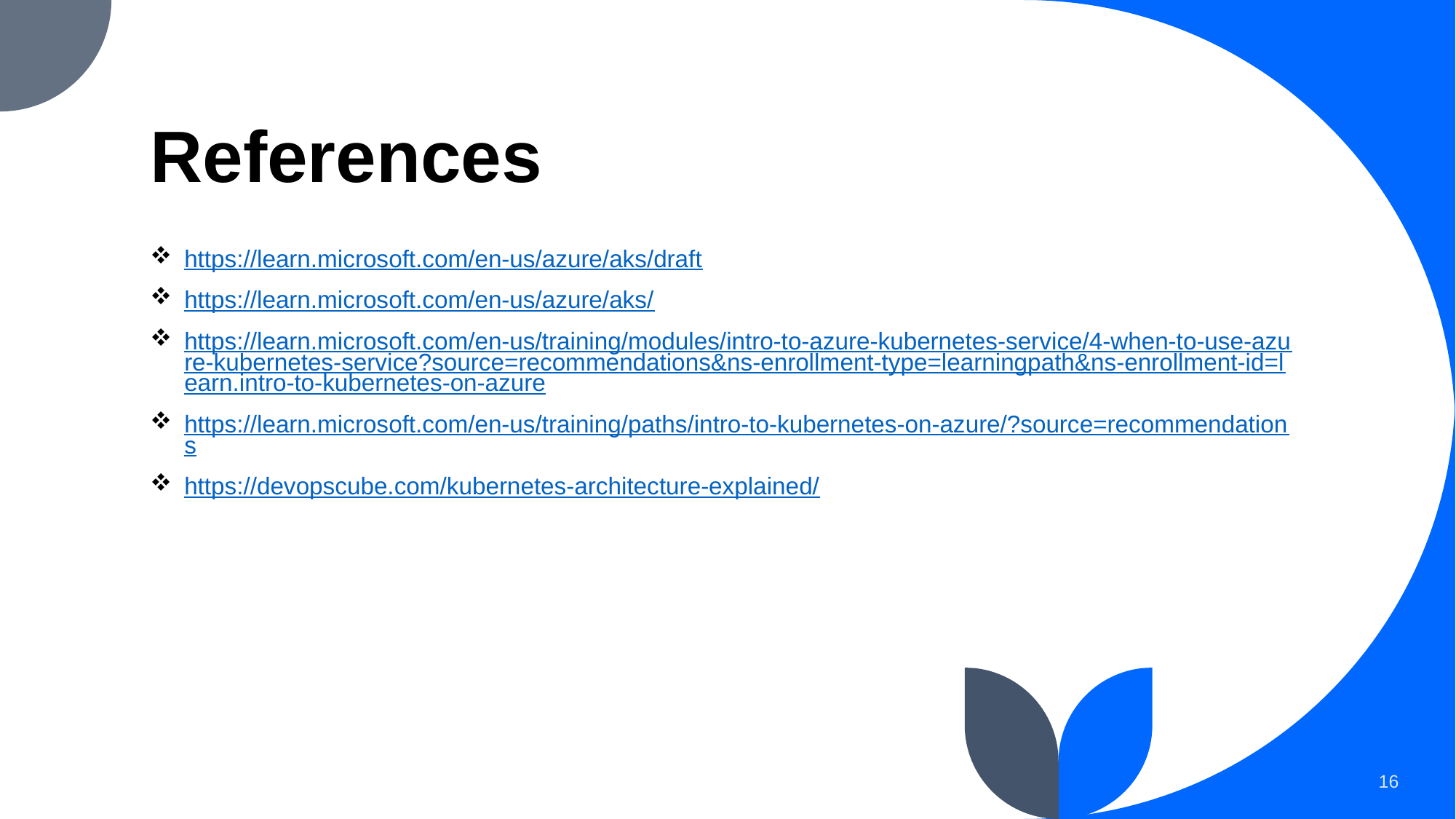

# References
https://learn.microsoft.com/en-us/azure/aks/draft
https://learn.microsoft.com/en-us/azure/aks/
https://learn.microsoft.com/en-us/training/modules/intro-to-azure-kubernetes-service/4-when-to-use-azure-kubernetes-service?source=recommendations&ns-enrollment-type=learningpath&ns-enrollment-id=learn.intro-to-kubernetes-on-azure
https://learn.microsoft.com/en-us/training/paths/intro-to-kubernetes-on-azure/?source=recommendations
https://devopscube.com/kubernetes-architecture-explained/

16